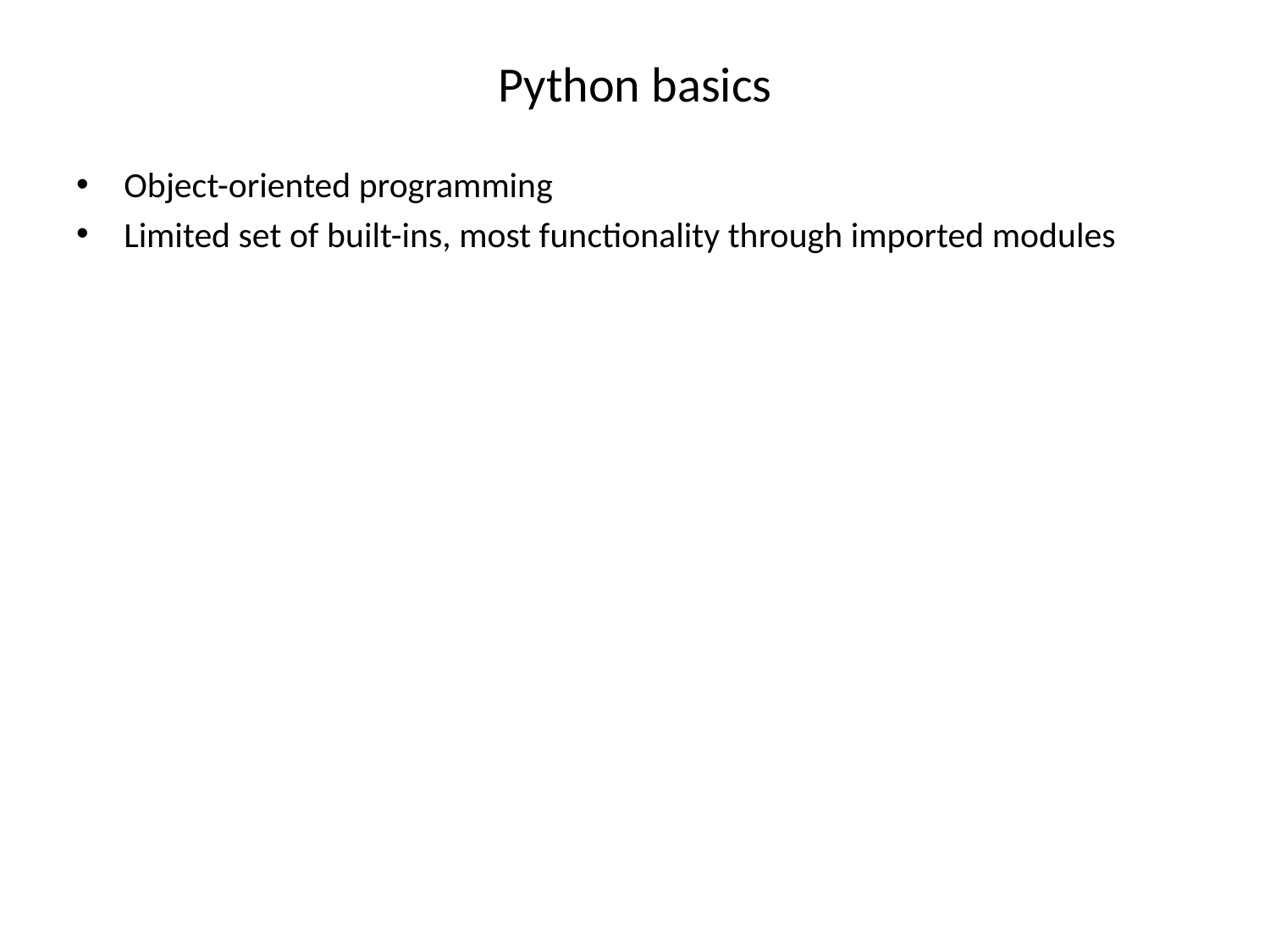

# Python basics
Object-oriented programming
Limited set of built-ins, most functionality through imported modules